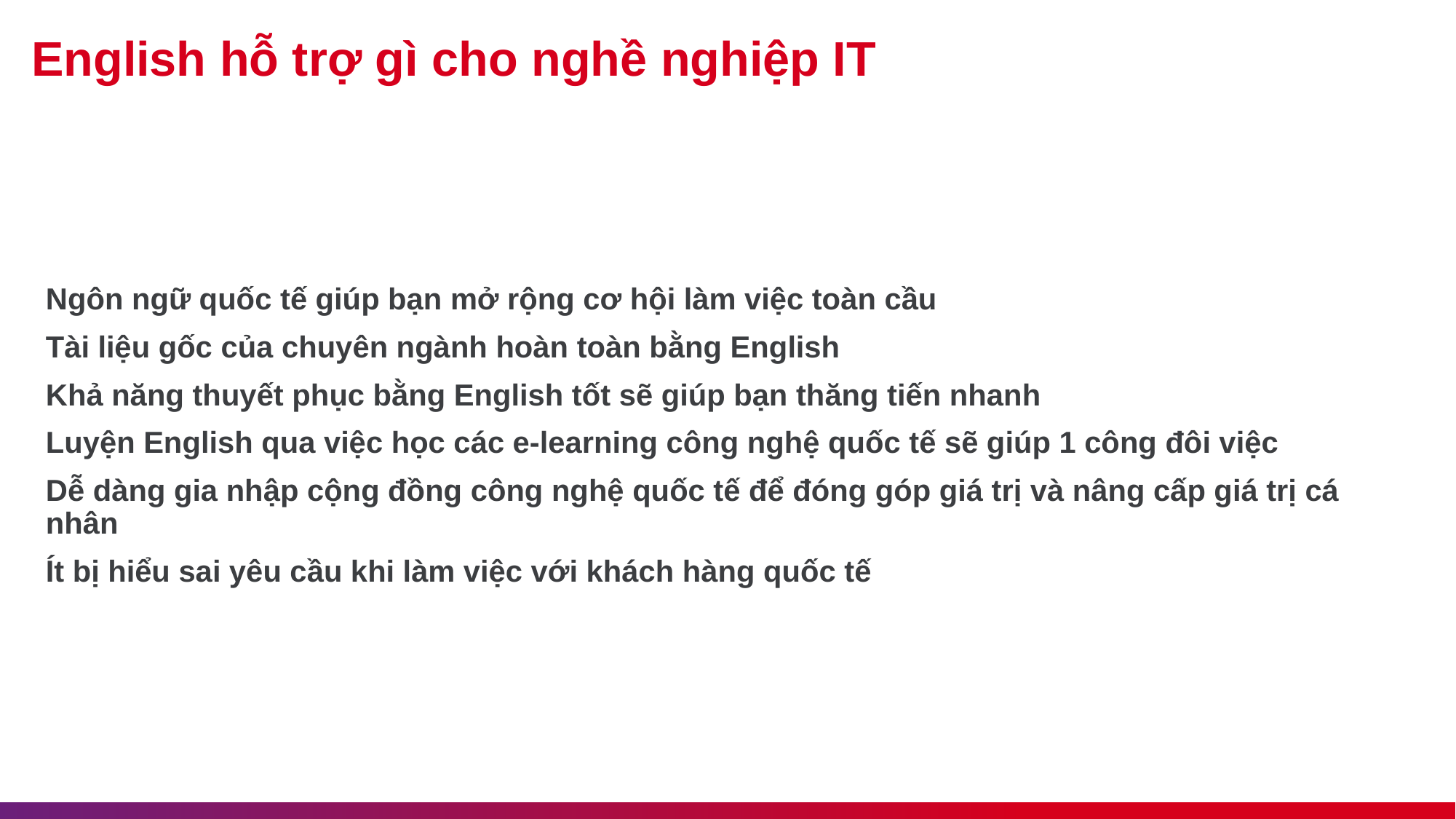

# English hỗ trợ gì cho nghề nghiệp IT
Ngôn ngữ quốc tế giúp bạn mở rộng cơ hội làm việc toàn cầu
Tài liệu gốc của chuyên ngành hoàn toàn bằng English
Khả năng thuyết phục bằng English tốt sẽ giúp bạn thăng tiến nhanh
Luyện English qua việc học các e-learning công nghệ quốc tế sẽ giúp 1 công đôi việc
Dễ dàng gia nhập cộng đồng công nghệ quốc tế để đóng góp giá trị và nâng cấp giá trị cá nhân
Ít bị hiểu sai yêu cầu khi làm việc với khách hàng quốc tế